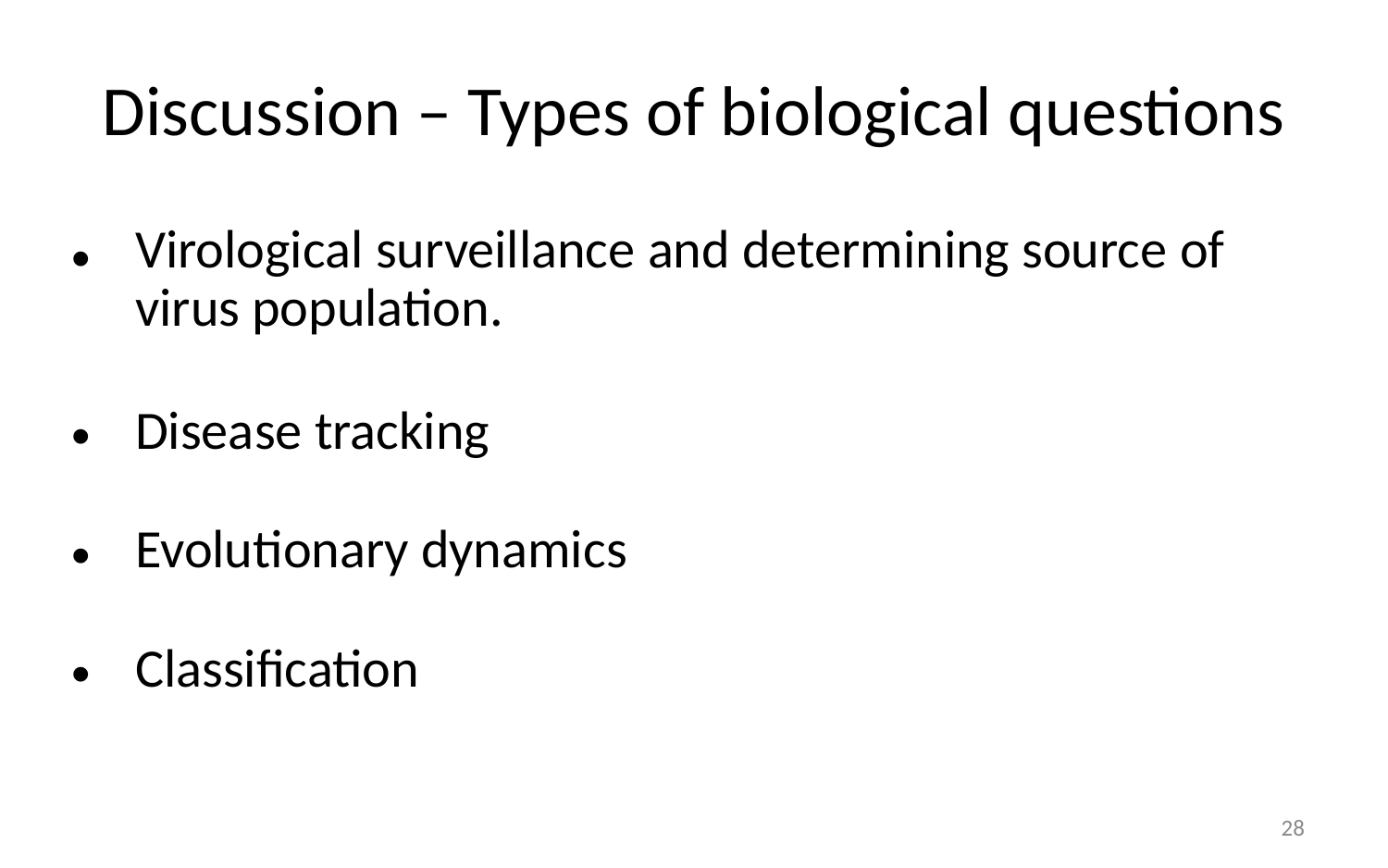

Virological surveillance and determining source of virus population.
Disease tracking
Evolutionary dynamics
Classification
# Discussion – Types of biological questions
28